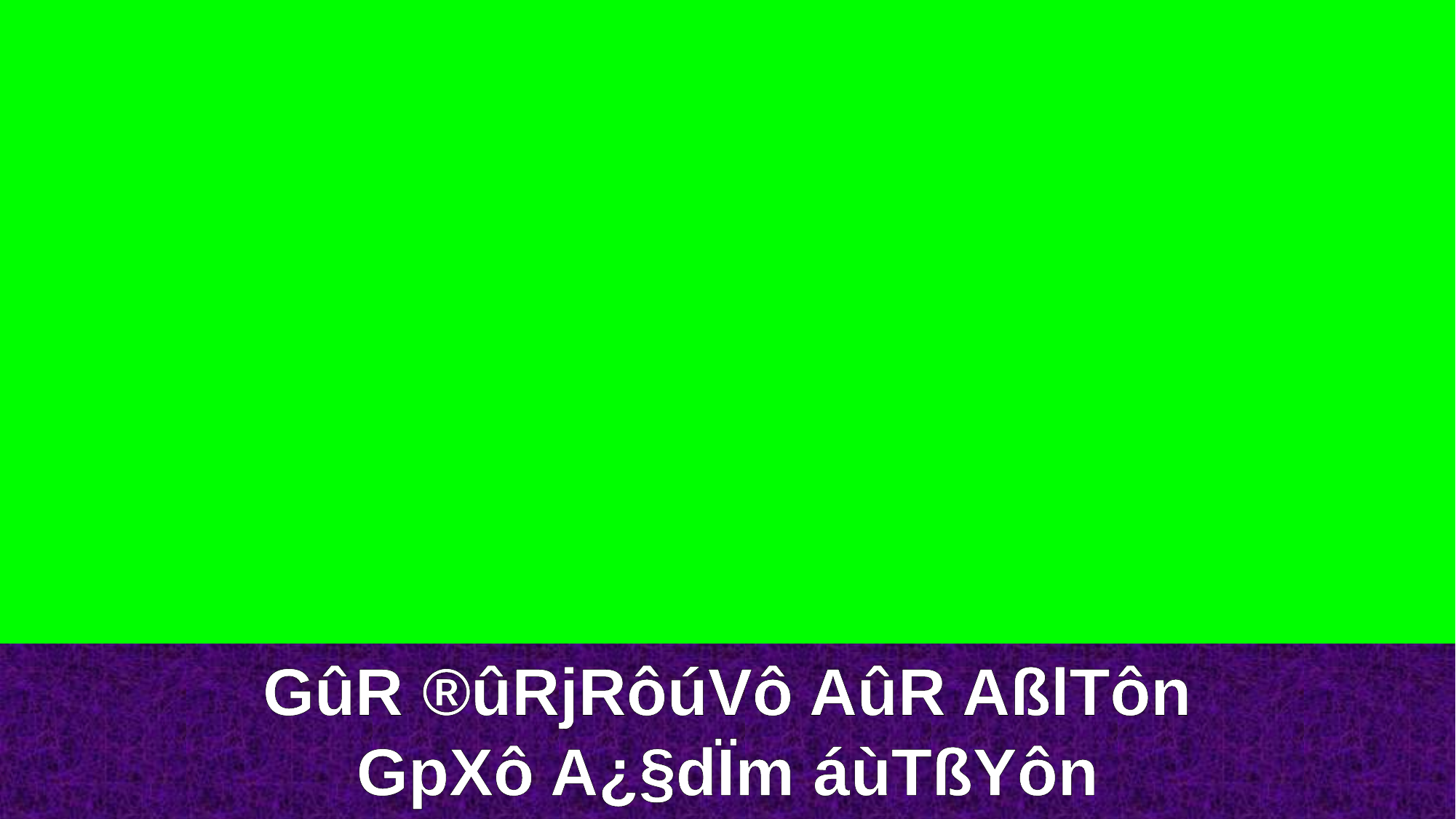

GûR ®ûRjRôúVô AûR AßlTôn GpXô A¿§dÏm á­ùTßYôn